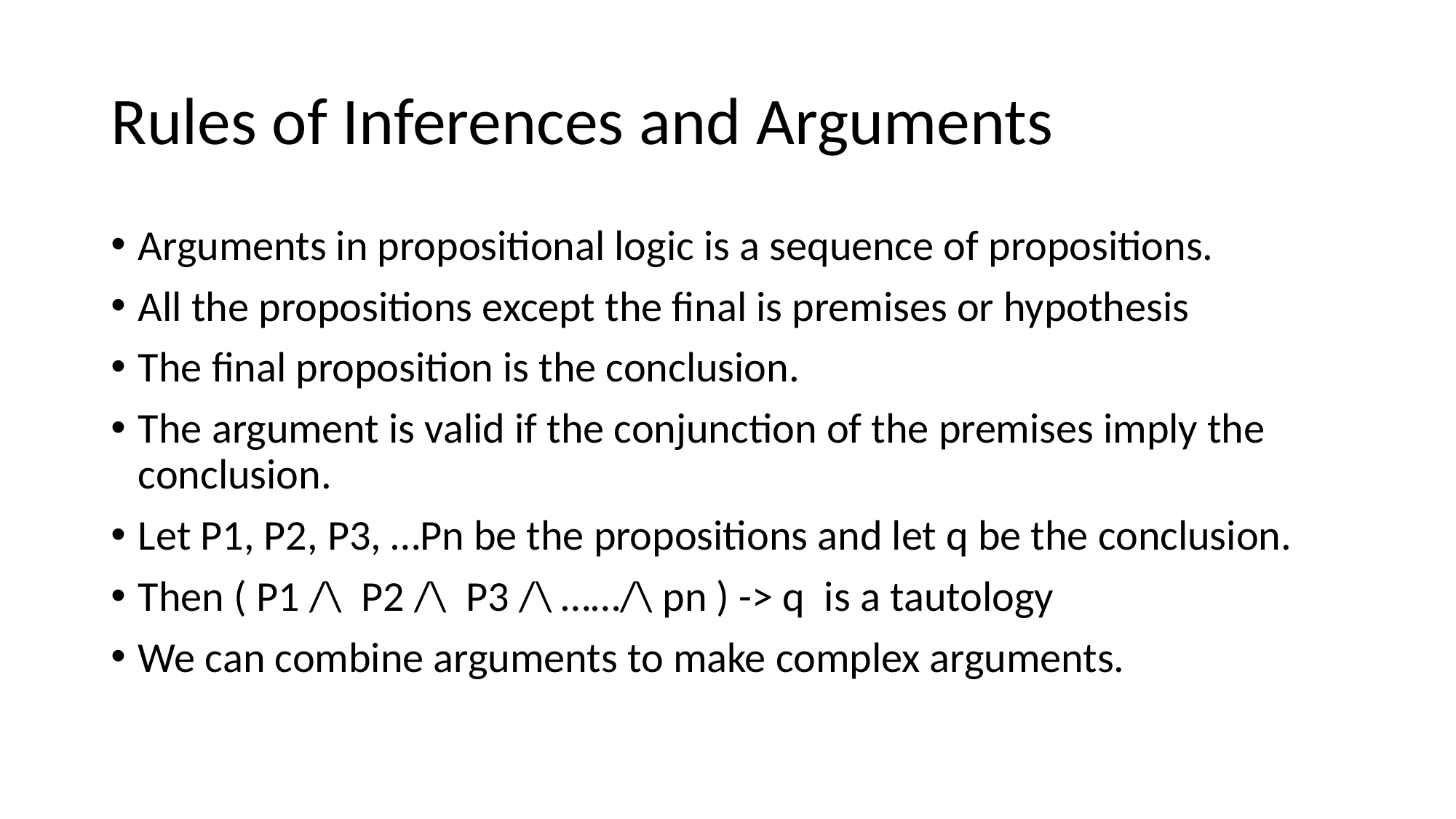

# Rules of Inferences and Arguments
Arguments in propositional logic is a sequence of propositions.
All the propositions except the final is premises or hypothesis
The final proposition is the conclusion.
The argument is valid if the conjunction of the premises imply the conclusion.
Let P1, P2, P3, …Pn be the propositions and let q be the conclusion.
Then ( P1 /\  P2 /\  P3 /\ ……/\ pn ) -> q  is a tautology
We can combine arguments to make complex arguments.